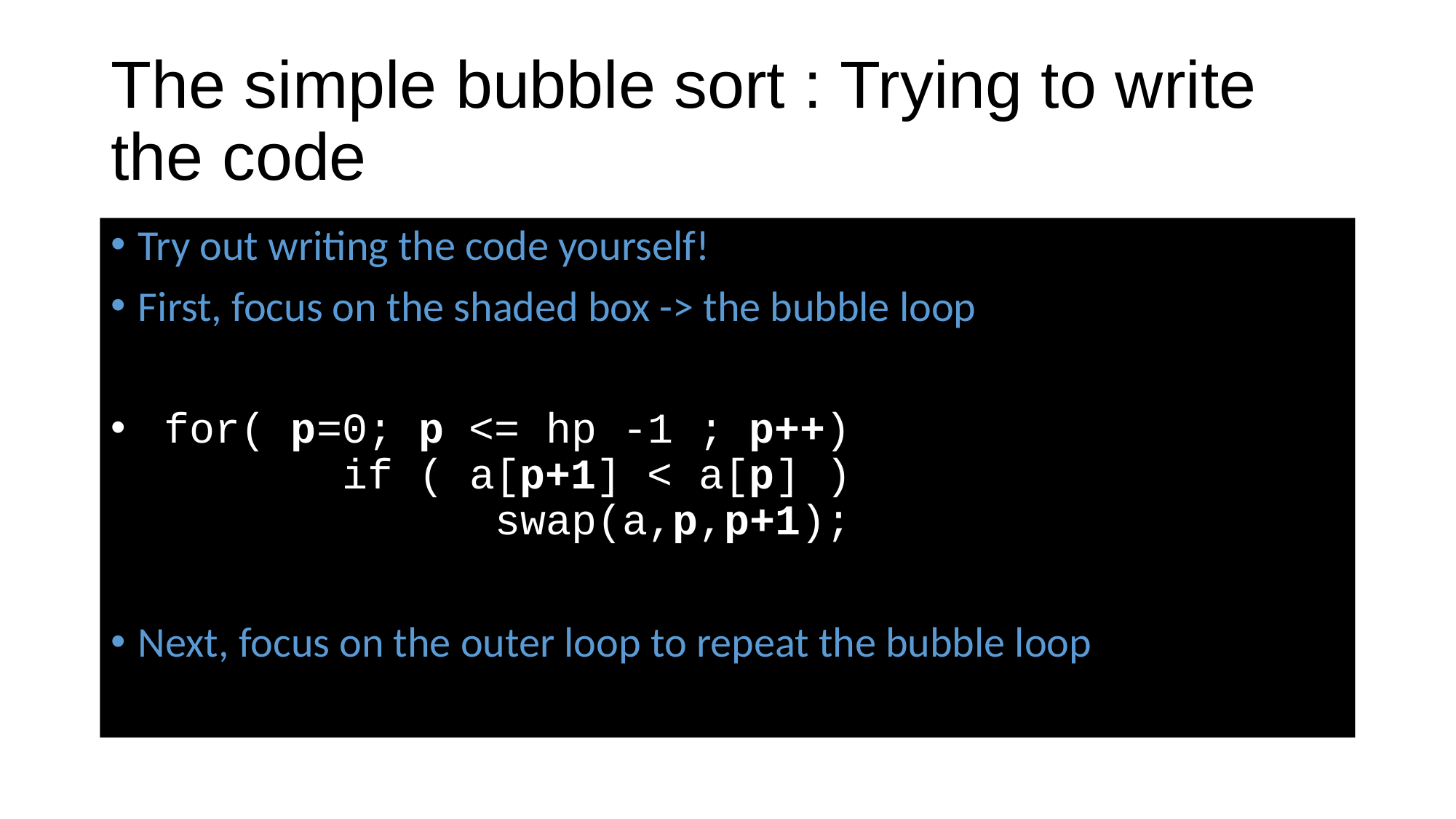

# The simple bubble sort : Trying to write the code
Try out writing the code yourself!
First, focus on the shaded box -> the bubble loop

 for( p=0; p <= hp -1 ; p++)
        if ( a[p+1] < a[p] )
              swap(a,p,p+1);

Next, focus on the outer loop to repeat the bubble loop